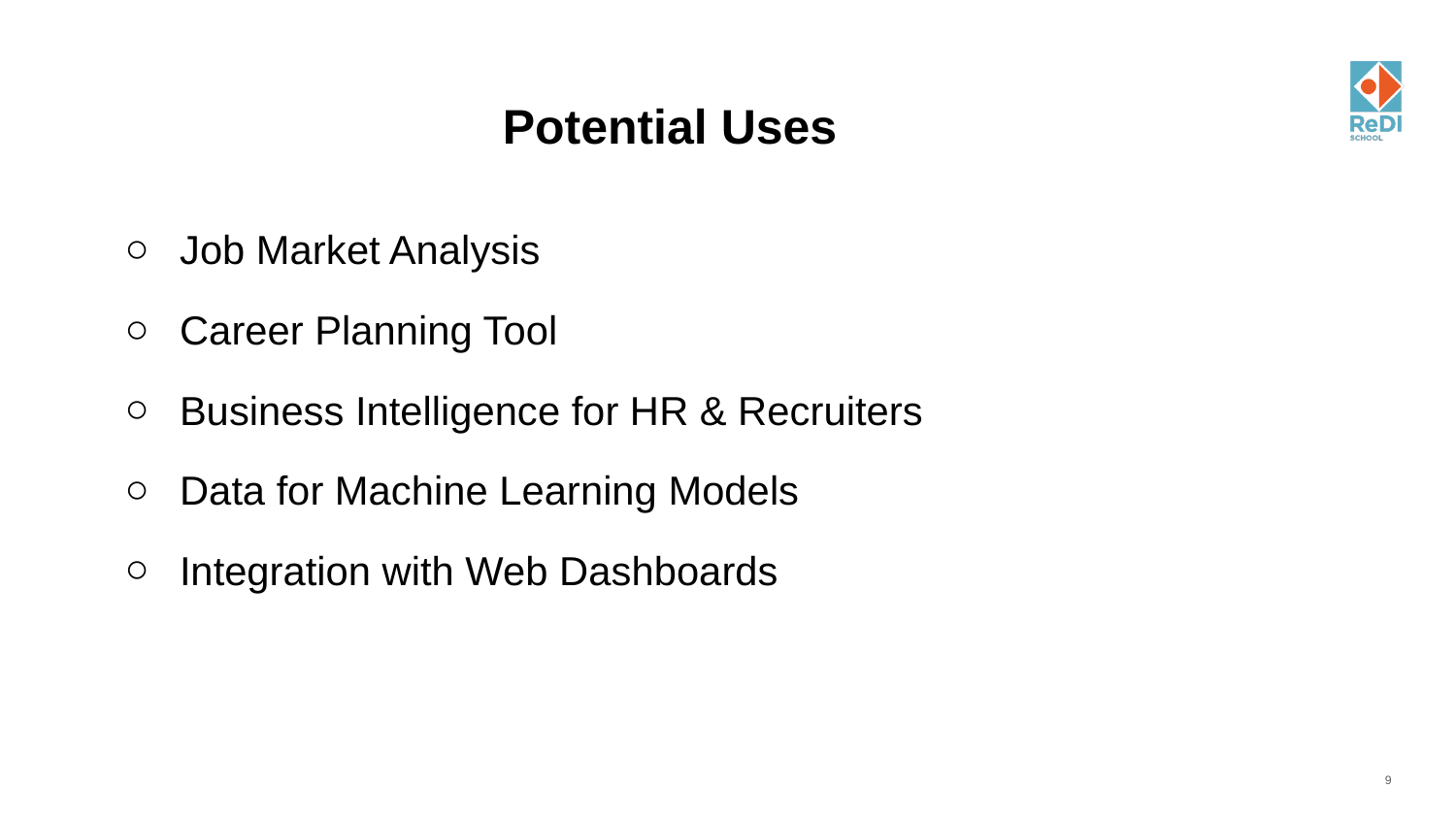

# Potential Uses

Job Market Analysis
Career Planning Tool
Business Intelligence for HR & Recruiters
Data for Machine Learning Models
Integration with Web Dashboards
9